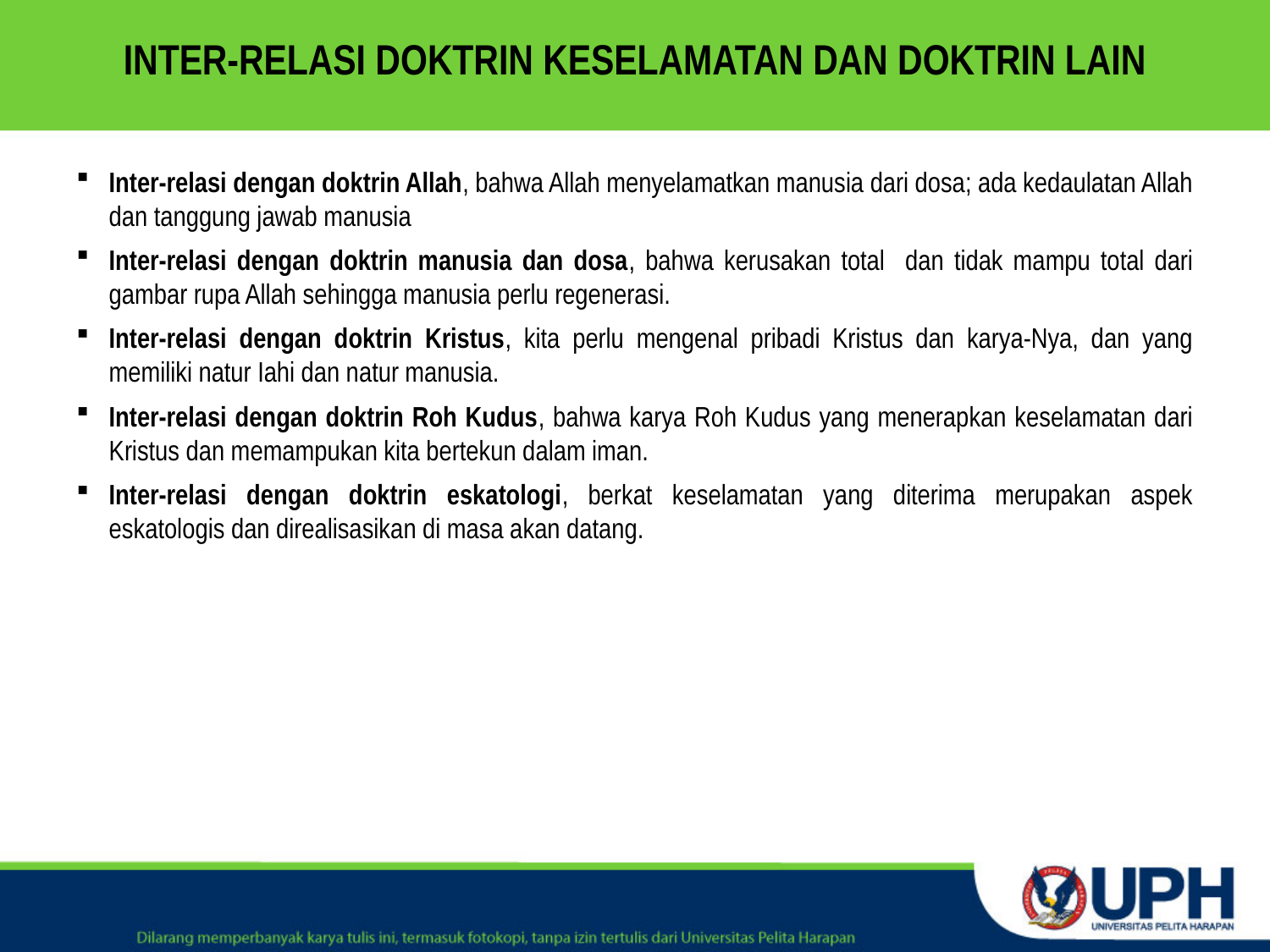

# INTER-RELASI DOKTRIN KESELAMATAN DAN DOKTRIN LAIN
Inter-relasi dengan doktrin Allah, bahwa Allah menyelamatkan manusia dari dosa; ada kedaulatan Allah dan tanggung jawab manusia
Inter-relasi dengan doktrin manusia dan dosa, bahwa kerusakan total  dan tidak mampu total dari gambar rupa Allah sehingga manusia perlu regenerasi.
Inter-relasi dengan doktrin Kristus, kita perlu mengenal pribadi Kristus dan karya-Nya, dan yang memiliki natur Iahi dan natur manusia.
Inter-relasi dengan doktrin Roh Kudus, bahwa karya Roh Kudus yang menerapkan keselamatan dari Kristus dan memampukan kita bertekun dalam iman.
Inter-relasi dengan doktrin eskatologi, berkat keselamatan yang diterima merupakan aspek eskatologis dan direalisasikan di masa akan datang.